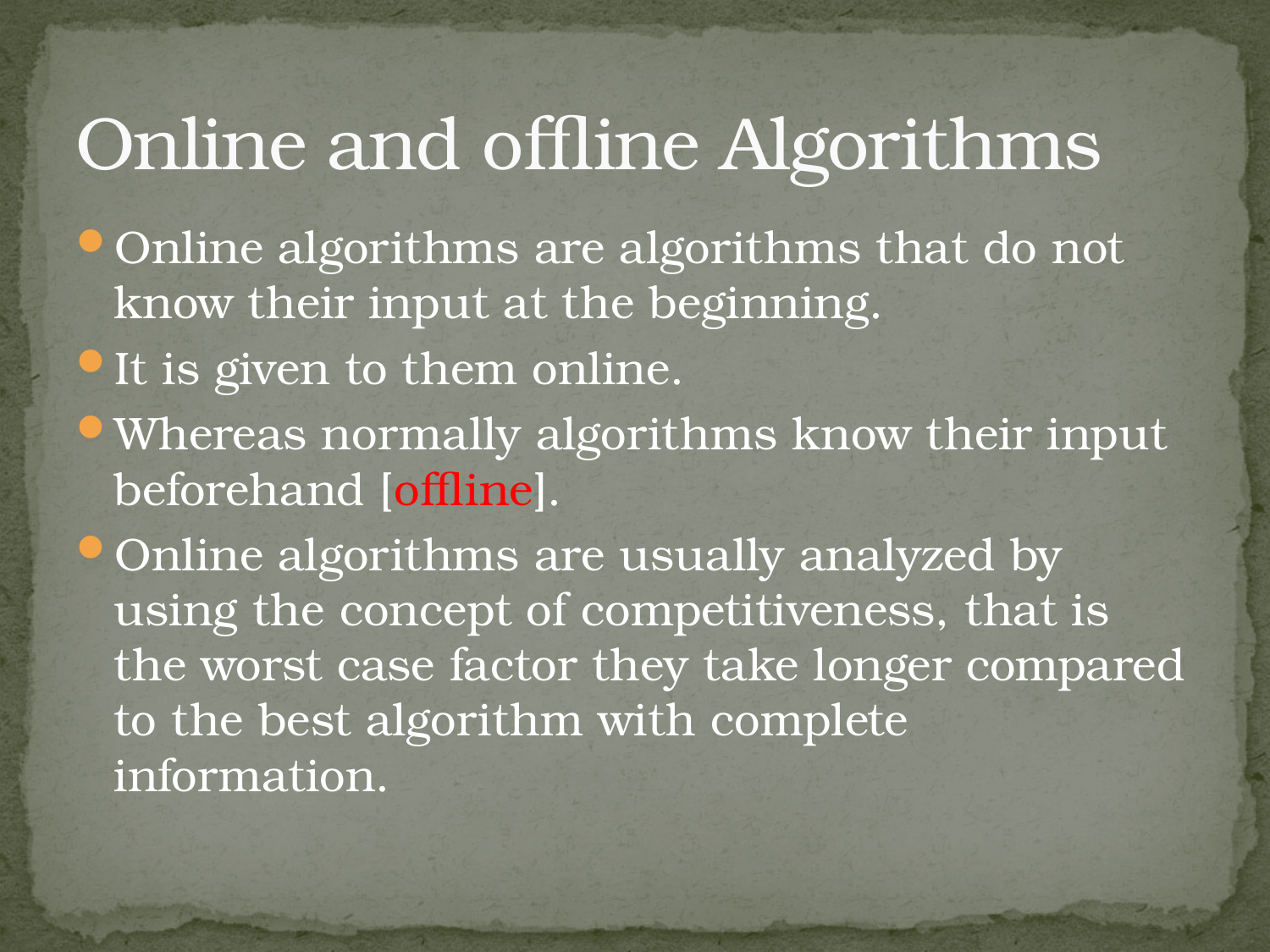

# Online and offline Algorithms
Online algorithms are algorithms that do not know their input at the beginning.
It is given to them online.
Whereas normally algorithms know their input beforehand [offline].
Online algorithms are usually analyzed by using the concept of competitiveness, that is the worst case factor they take longer compared to the best algorithm with complete information.